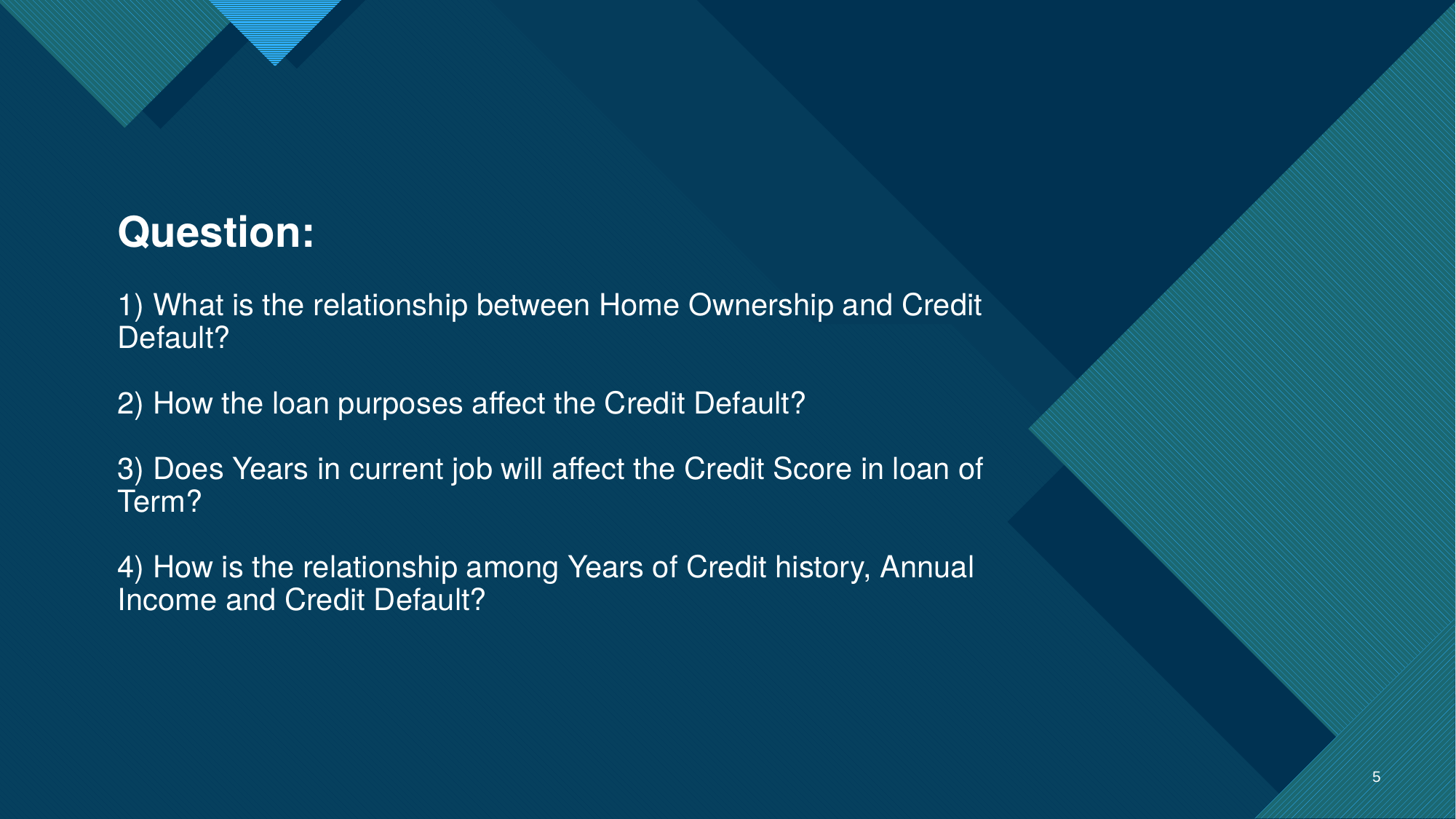

# Question: 1) What is the relationship between Home Ownership and Credit Default? 2) How the loan purposes affect the Credit Default? 3) Does Years in current job will affect the Credit Score in loan of Term? 4) How is the relationship among Years of Credit history, Annual Income and Credit Default?
5